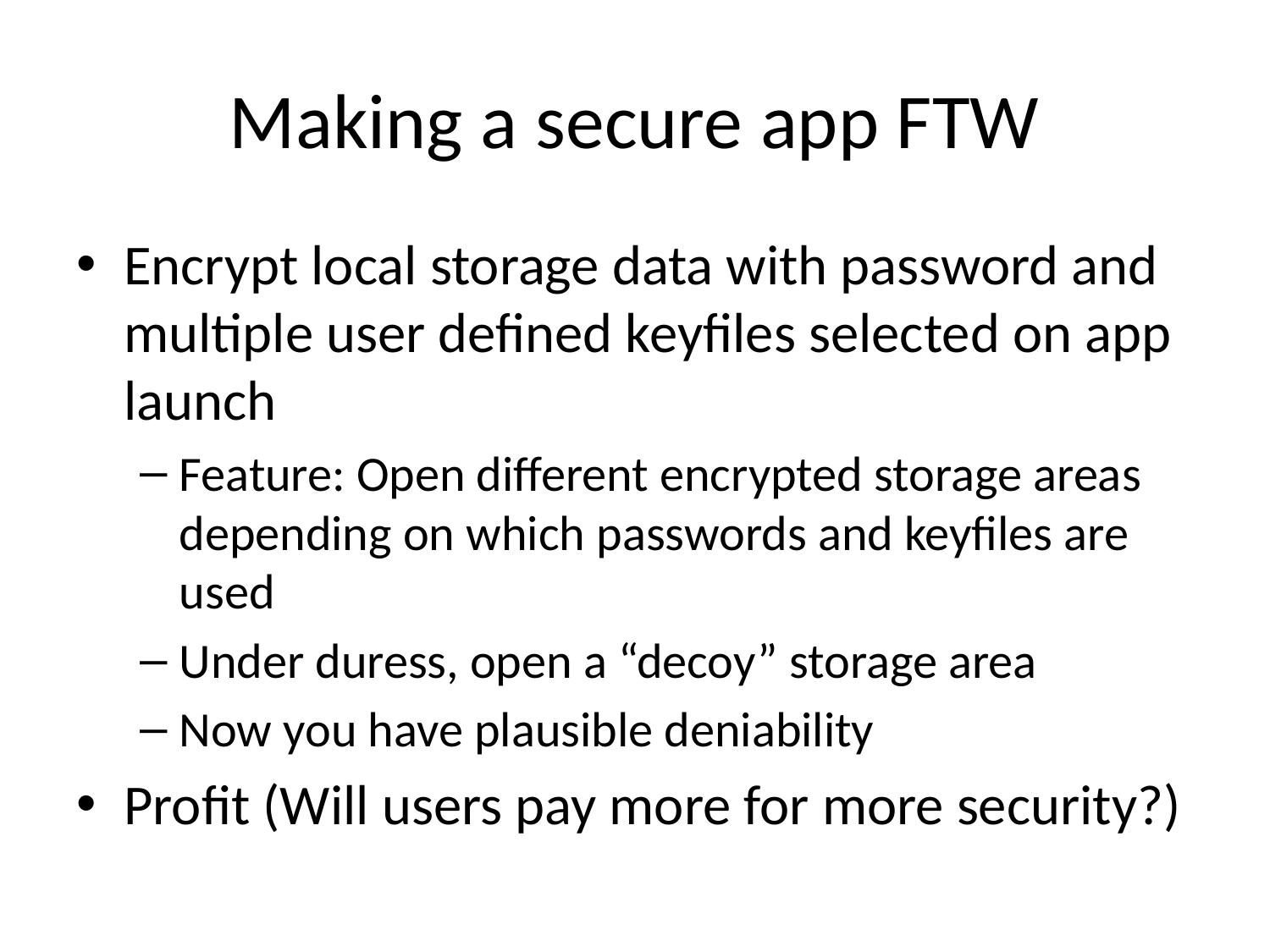

# Making a secure app FTW
Encrypt local storage data with password and multiple user defined keyfiles selected on app launch
Feature: Open different encrypted storage areas depending on which passwords and keyfiles are used
Under duress, open a “decoy” storage area
Now you have plausible deniability
Profit (Will users pay more for more security?)